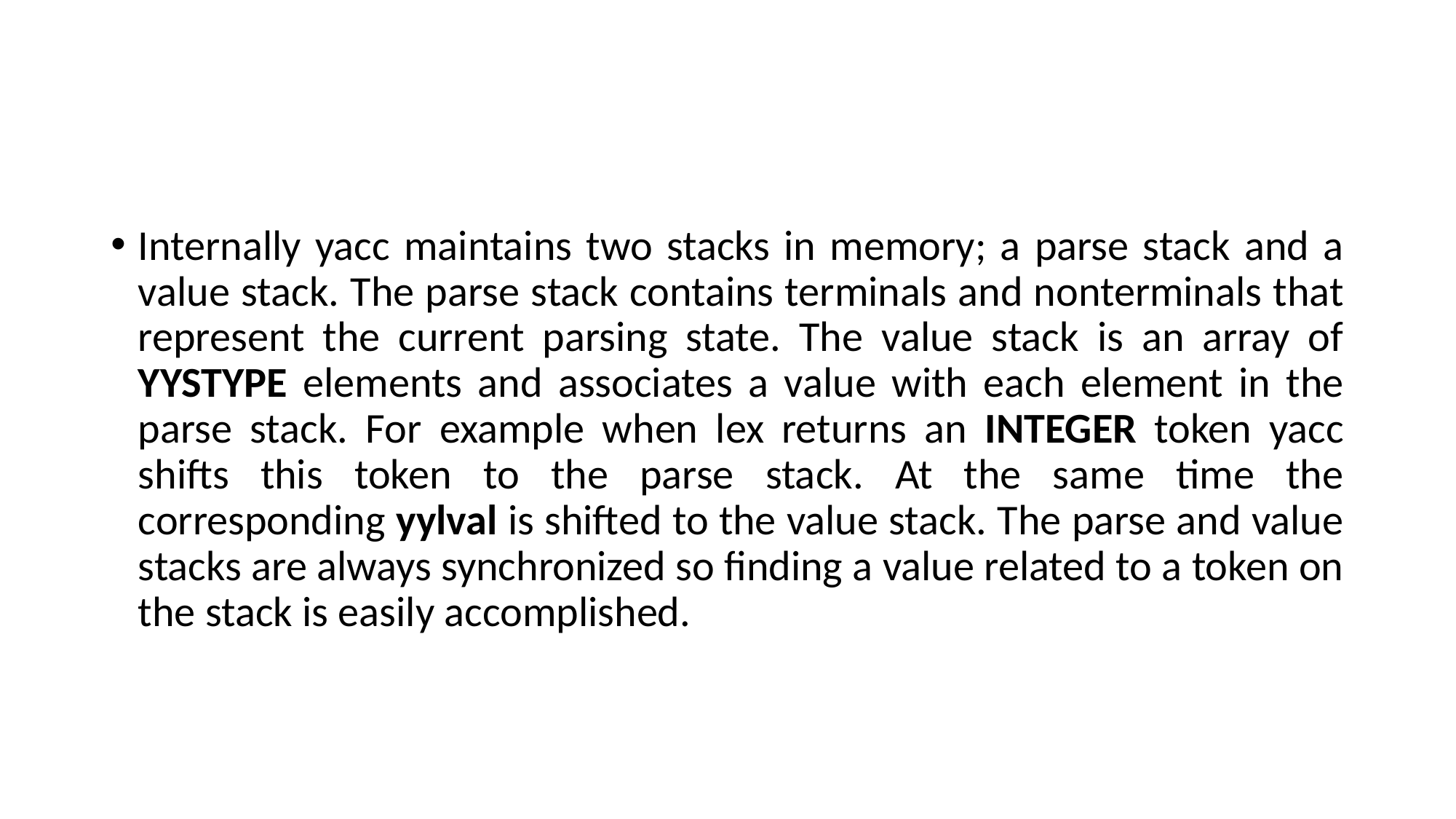

#
Internally yacc maintains two stacks in memory; a parse stack and a value stack. The parse stack contains terminals and nonterminals that represent the current parsing state. The value stack is an array of YYSTYPE elements and associates a value with each element in the parse stack. For example when lex returns an INTEGER token yacc shifts this token to the parse stack. At the same time the corresponding yylval is shifted to the value stack. The parse and value stacks are always synchronized so finding a value related to a token on the stack is easily accomplished.